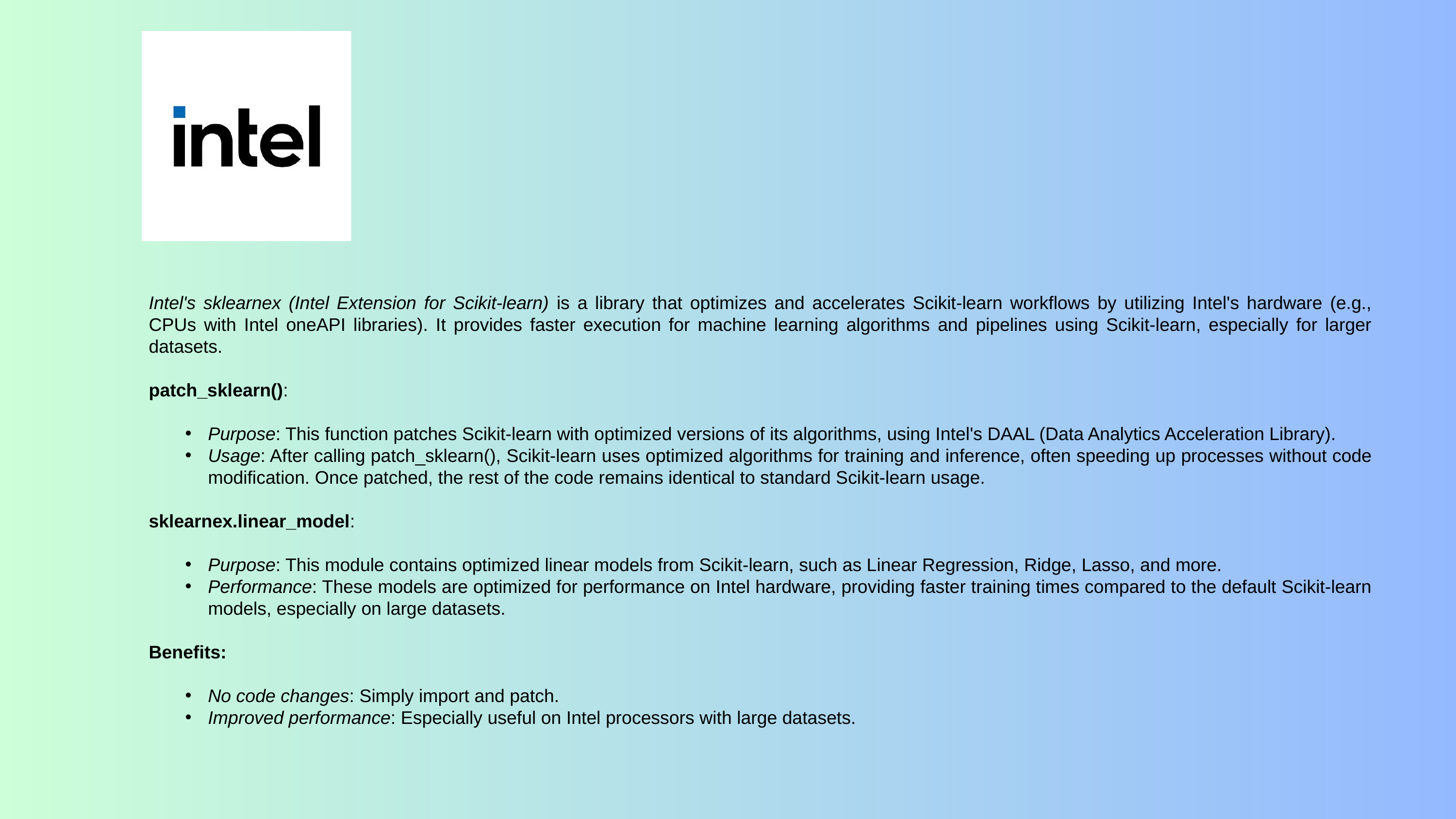

Intel's sklearnex (Intel Extension for Scikit-learn) is a library that optimizes and accelerates Scikit-learn workflows by utilizing Intel's hardware (e.g., CPUs with Intel oneAPI libraries). It provides faster execution for machine learning algorithms and pipelines using Scikit-learn, especially for larger datasets.

patch_sklearn():

Purpose: This function patches Scikit-learn with optimized versions of its algorithms, using Intel's DAAL (Data Analytics Acceleration Library).
Usage: After calling patch_sklearn(), Scikit-learn uses optimized algorithms for training and inference, often speeding up processes without code modification. Once patched, the rest of the code remains identical to standard Scikit-learn usage.

sklearnex.linear_model:

Purpose: This module contains optimized linear models from Scikit-learn, such as Linear Regression, Ridge, Lasso, and more.
Performance: These models are optimized for performance on Intel hardware, providing faster training times compared to the default Scikit-learn models, especially on large datasets.

Benefits:

No code changes: Simply import and patch.
Improved performance: Especially useful on Intel processors with large datasets.